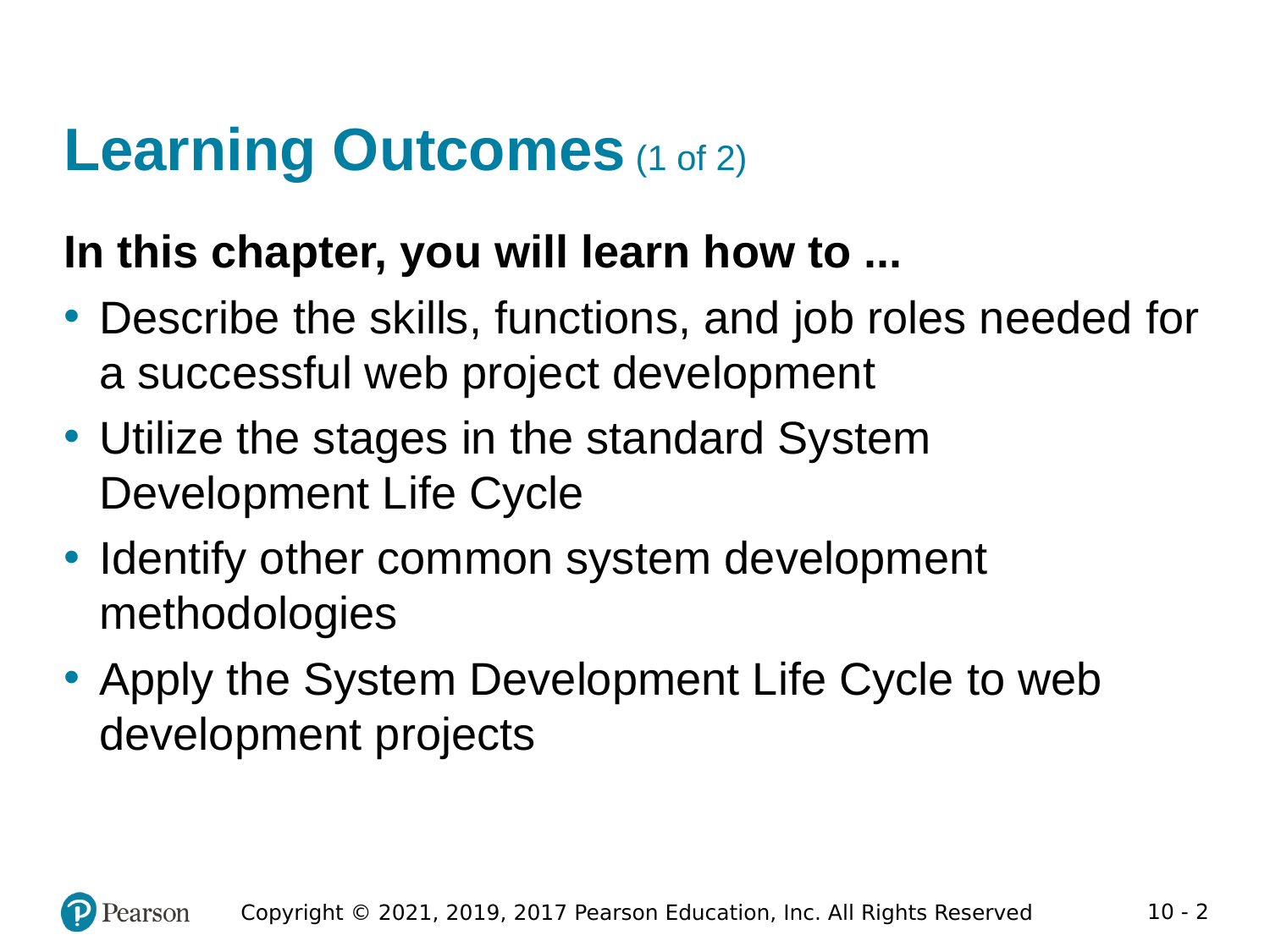

# Learning Outcomes (1 of 2)
In this chapter, you will learn how to ...
Describe the skills, functions, and job roles needed for a successful web project development
Utilize the stages in the standard System Development Life Cycle
Identify other common system development methodologies
Apply the System Development Life Cycle to web development projects